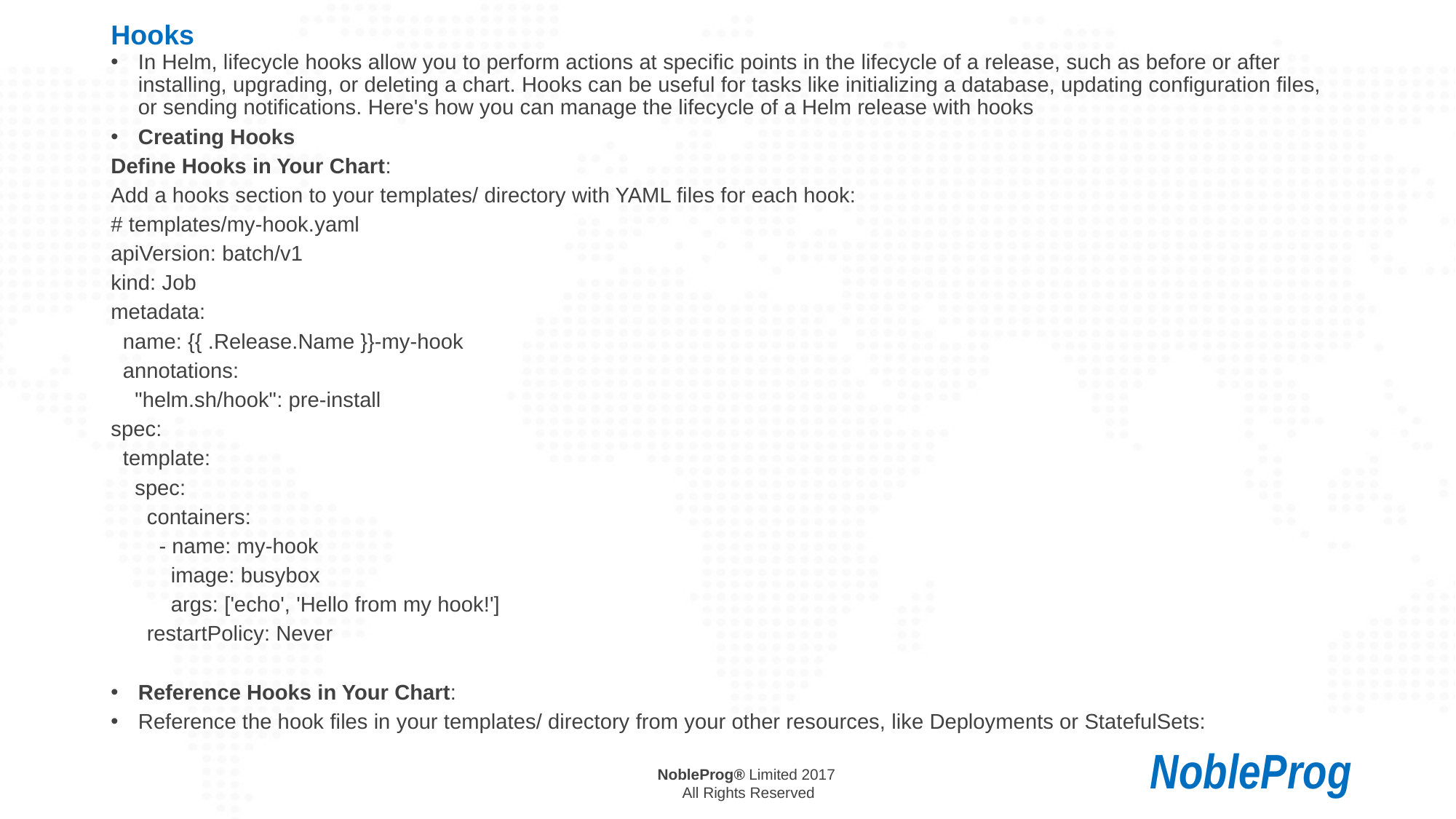

# Hooks
In Helm, lifecycle hooks allow you to perform actions at specific points in the lifecycle of a release, such as before or after installing, upgrading, or deleting a chart. Hooks can be useful for tasks like initializing a database, updating configuration files, or sending notifications. Here's how you can manage the lifecycle of a Helm release with hooks
Creating Hooks
Define Hooks in Your Chart:
Add a hooks section to your templates/ directory with YAML files for each hook:
# templates/my-hook.yaml
apiVersion: batch/v1
kind: Job
metadata:
  name: {{ .Release.Name }}-my-hook
  annotations:
    "helm.sh/hook": pre-install
spec:
  template:
    spec:
      containers:
        - name: my-hook
          image: busybox
          args: ['echo', 'Hello from my hook!']
      restartPolicy: Never

Reference Hooks in Your Chart:
Reference the hook files in your templates/ directory from your other resources, like Deployments or StatefulSets: